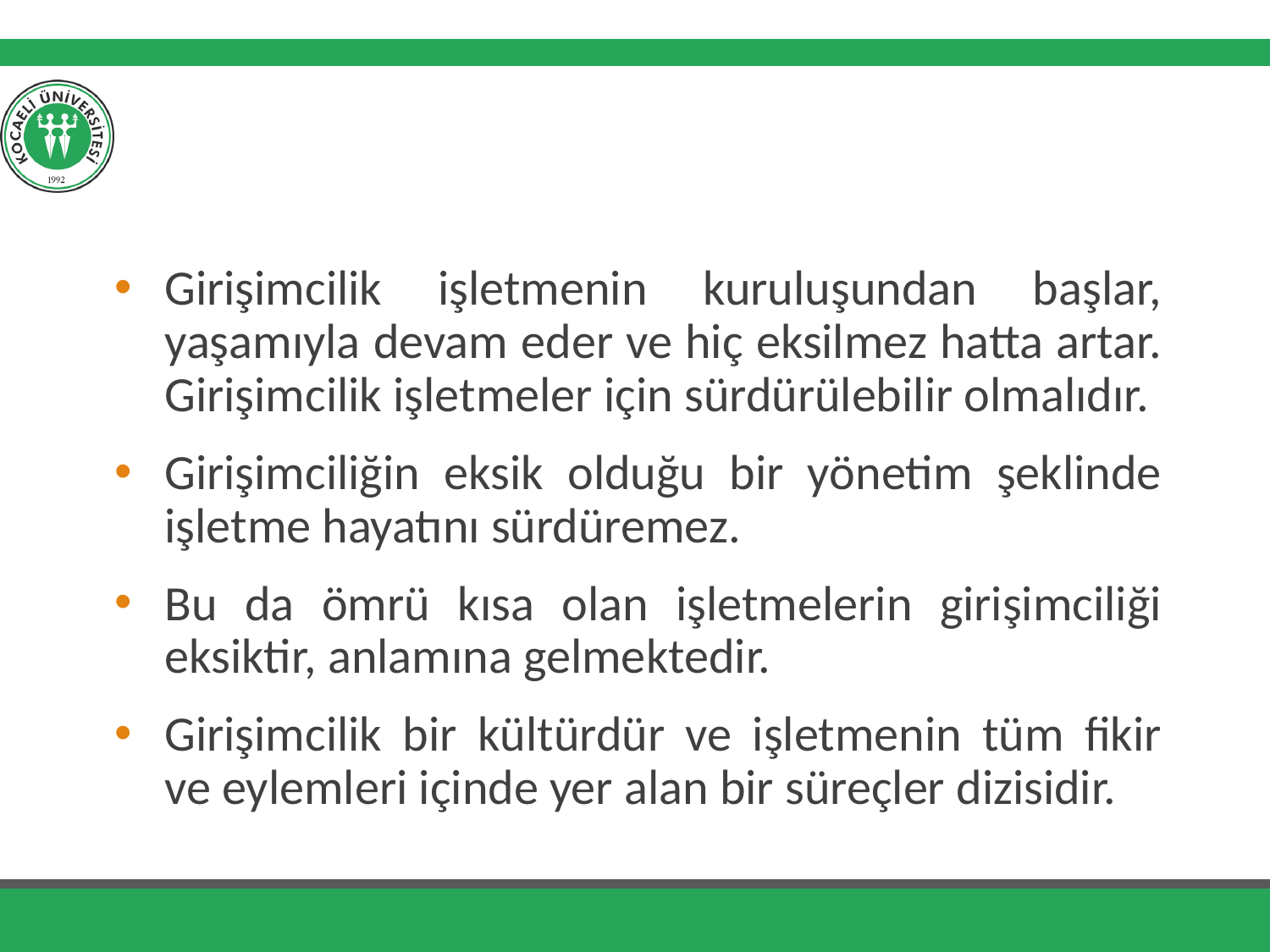

#
Girişimcilik işletmenin kuruluşundan başlar, yaşamıyla devam eder ve hiç eksilmez hatta artar. Girişimcilik işletmeler için sürdürülebilir olmalıdır.
Girişimciliğin eksik olduğu bir yönetim şeklinde işletme hayatını sürdüremez.
Bu da ömrü kısa olan işletmelerin girişimciliği eksiktir, anlamına gelmektedir.
Girişimcilik bir kültürdür ve işletmenin tüm fikir ve eylemleri içinde yer alan bir süreçler dizisidir.